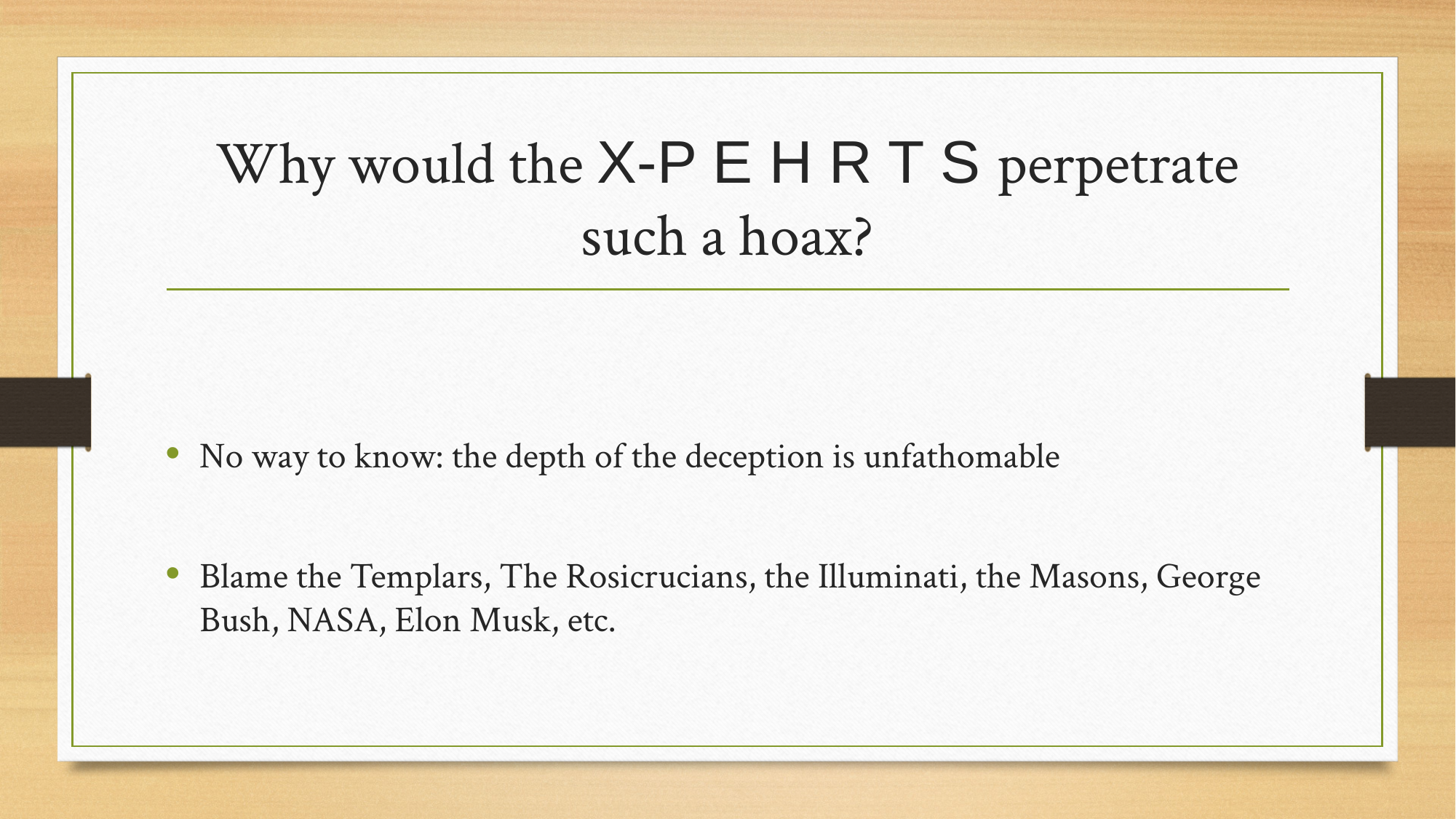

# Why would the X-P E H R T S perpetrate such a hoax?

No way to know: the depth of the deception is unfathomable

Blame the Templars, The Rosicrucians, the Illuminati, the Masons, George Bush, NASA, Elon Musk, etc.